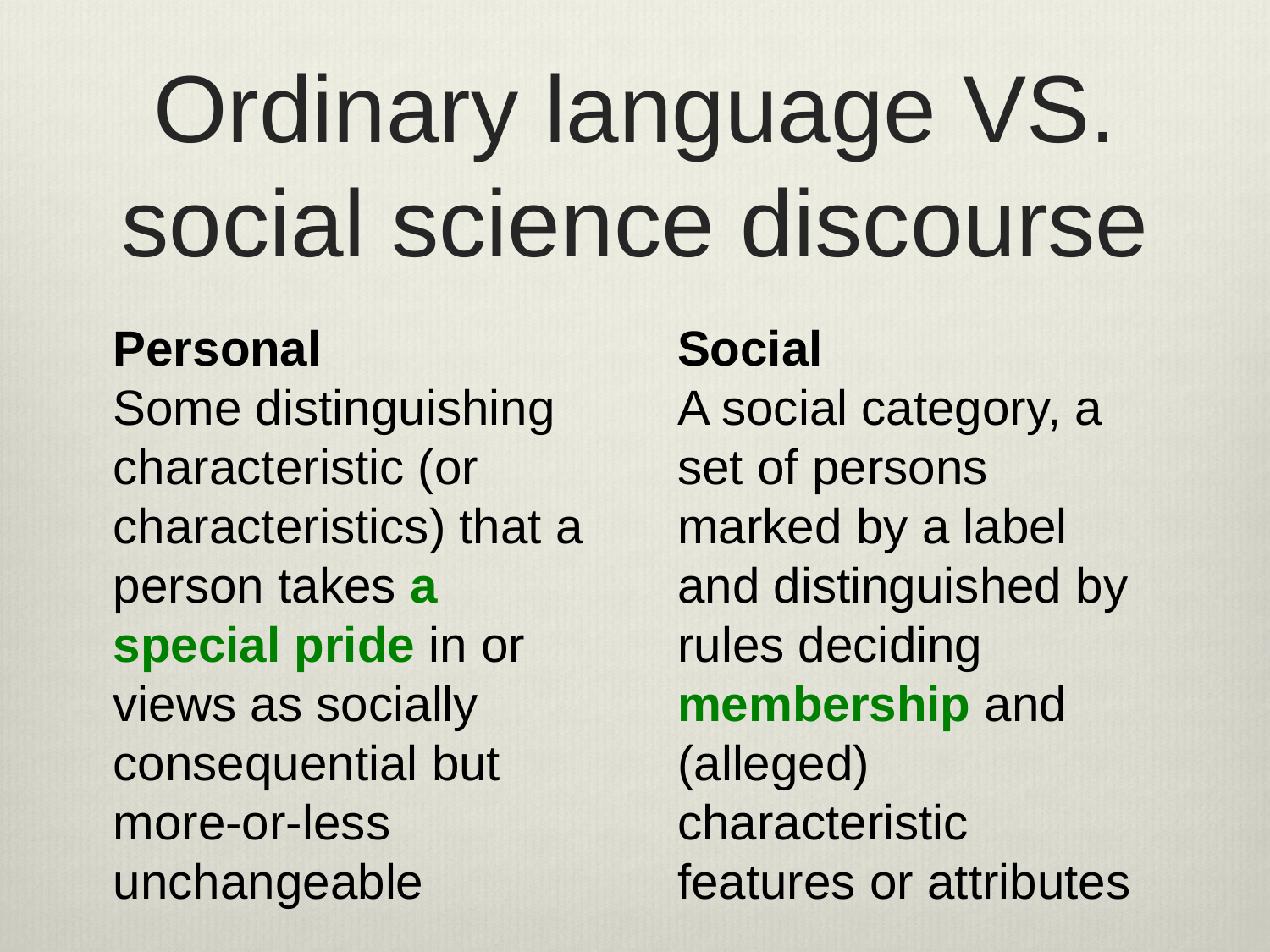

# Ordinary language VS. social science discourse
Personal
Some distinguishing characteristic (or characteristics) that a person takes a special pride in or views as socially consequential but more-or-less unchangeable
Social
A social category, a set of persons marked by a label and distinguished by rules deciding membership and (alleged) characteristic features or attributes